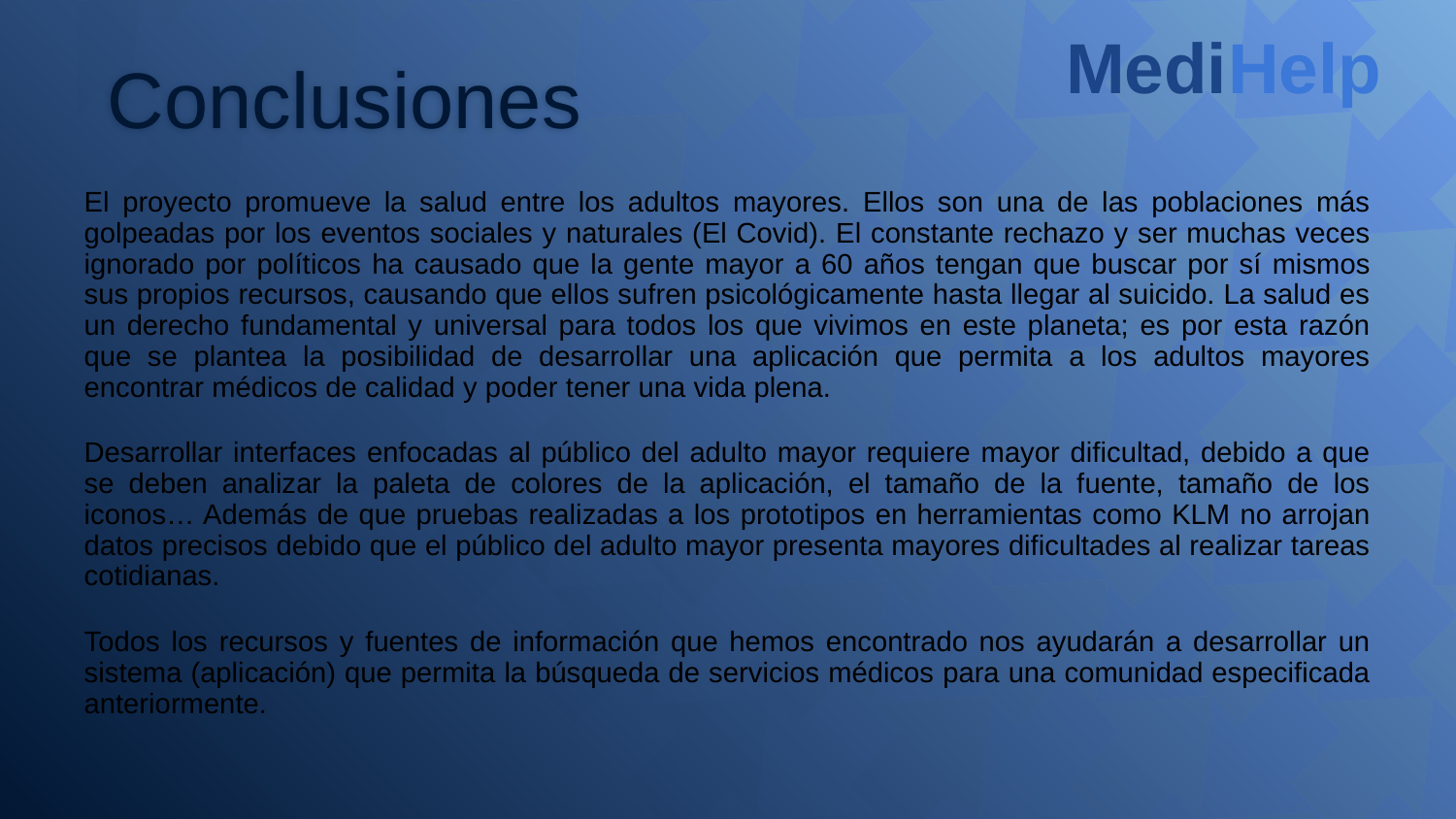

Medi
Help
# Conclusiones
El proyecto promueve la salud entre los adultos mayores. Ellos son una de las poblaciones más golpeadas por los eventos sociales y naturales (El Covid). El constante rechazo y ser muchas veces ignorado por políticos ha causado que la gente mayor a 60 años tengan que buscar por sí mismos sus propios recursos, causando que ellos sufren psicológicamente hasta llegar al suicido. La salud es un derecho fundamental y universal para todos los que vivimos en este planeta; es por esta razón que se plantea la posibilidad de desarrollar una aplicación que permita a los adultos mayores encontrar médicos de calidad y poder tener una vida plena.

Desarrollar interfaces enfocadas al público del adulto mayor requiere mayor dificultad, debido a que se deben analizar la paleta de colores de la aplicación, el tamaño de la fuente, tamaño de los iconos… Además de que pruebas realizadas a los prototipos en herramientas como KLM no arrojan datos precisos debido que el público del adulto mayor presenta mayores dificultades al realizar tareas cotidianas.

Todos los recursos y fuentes de información que hemos encontrado nos ayudarán a desarrollar un sistema (aplicación) que permita la búsqueda de servicios médicos para una comunidad especificada anteriormente.